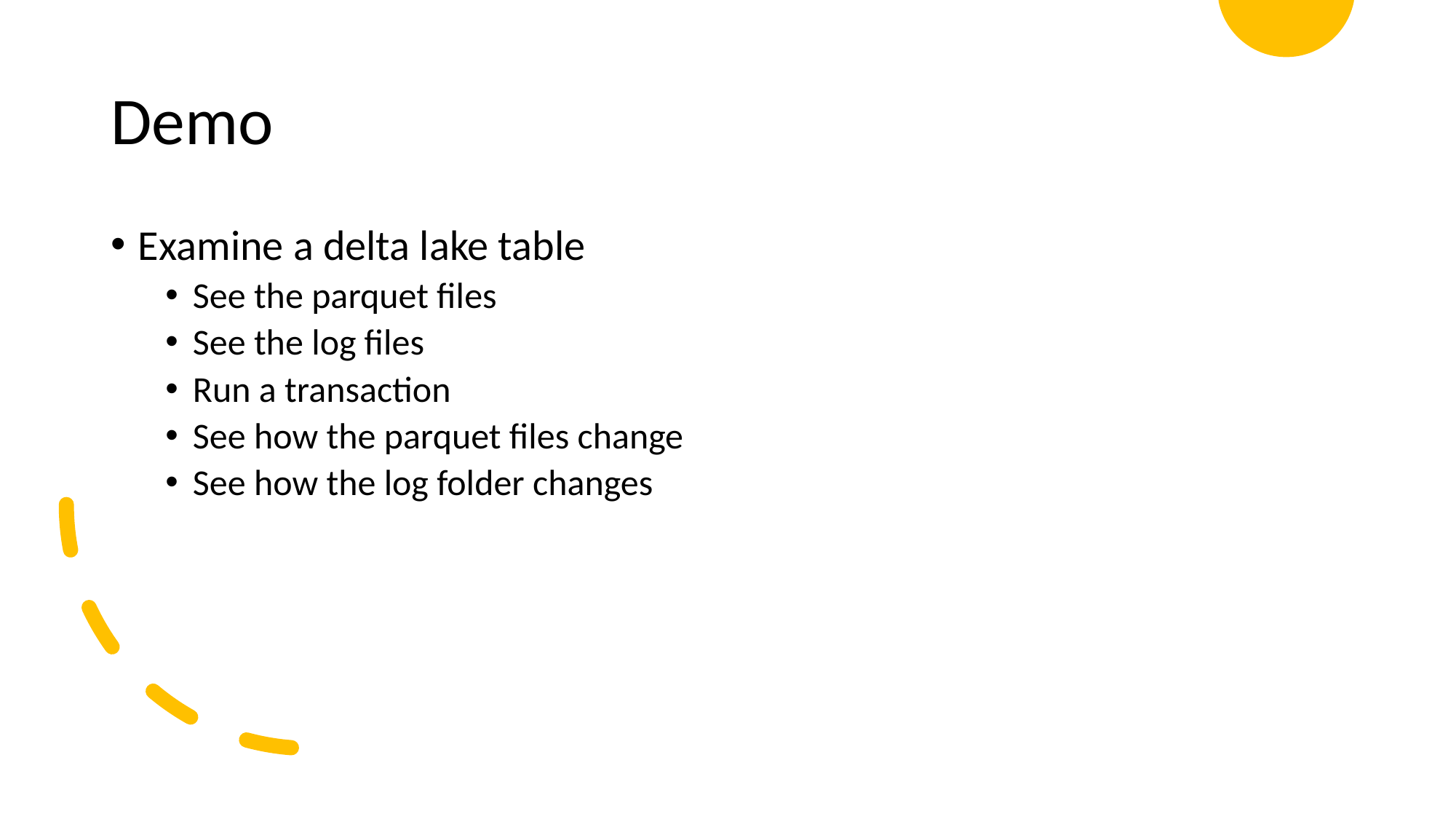

# Demo
Examine a delta lake table
See the parquet files
See the log files
Run a transaction
See how the parquet files change
See how the log folder changes